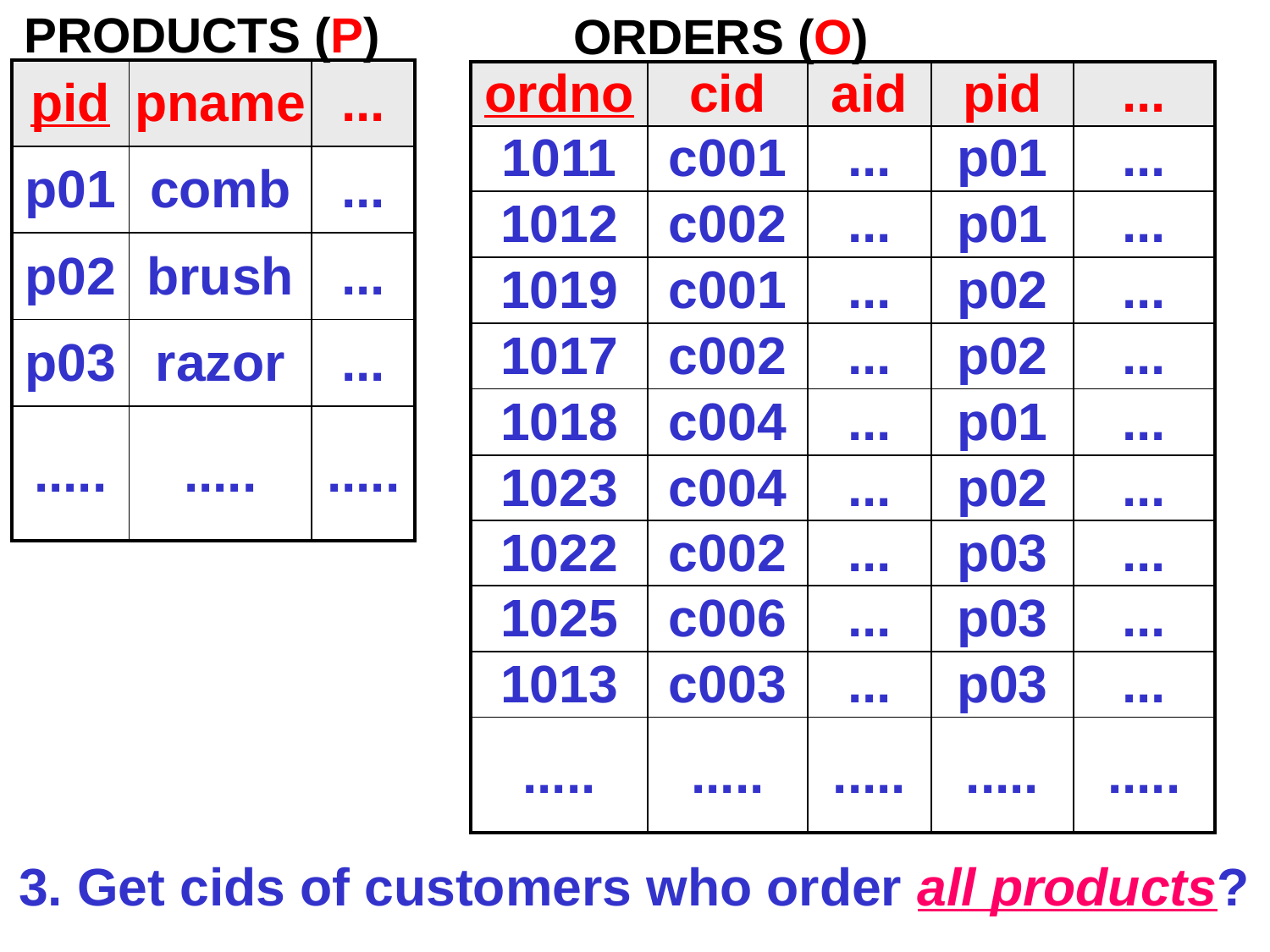

PRODUCTS (P)
ORDERS (O)
| pid | pname | ... |
| --- | --- | --- |
| p01 | comb | ... |
| p02 | brush | ... |
| p03 | razor | ... |
| ..... | ..... | ..... |
| ordno | cid | aid | pid | ... |
| --- | --- | --- | --- | --- |
| 1011 | c001 | ... | p01 | ... |
| 1012 | c002 | ... | p01 | ... |
| 1019 | c001 | ... | p02 | ... |
| 1017 | c002 | ... | p02 | ... |
| 1018 | c004 | ... | p01 | ... |
| 1023 | c004 | ... | p02 | ... |
| 1022 | c002 | ... | p03 | ... |
| 1025 | c006 | ... | p03 | ... |
| 1013 | c003 | ... | p03 | ... |
| ..... | ..... | ..... | ..... | ..... |
3. Get cids of customers who order all products?

138